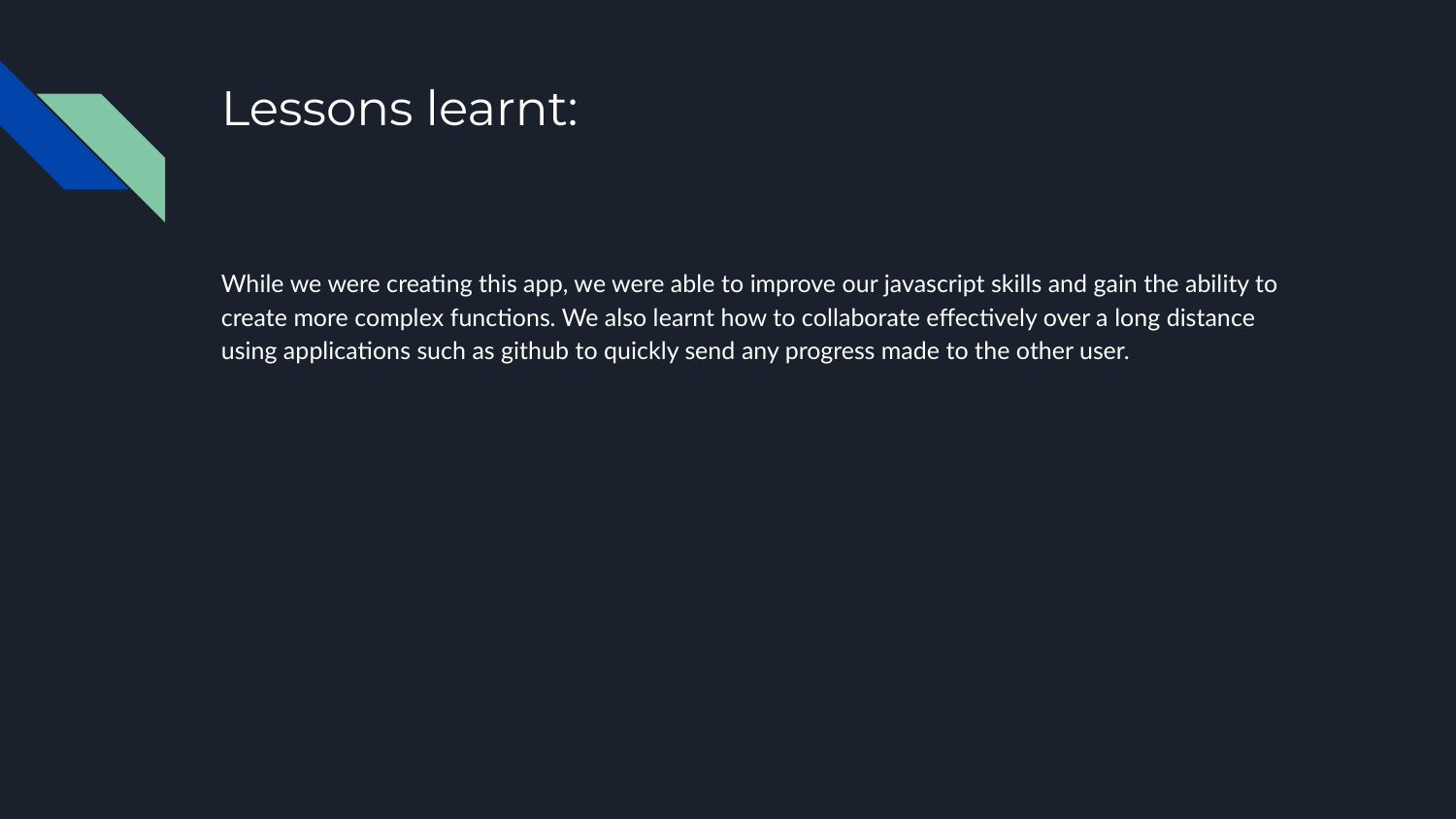

# Lessons learnt:
While we were creating this app, we were able to improve our javascript skills and gain the ability to create more complex functions. We also learnt how to collaborate effectively over a long distance using applications such as github to quickly send any progress made to the other user.